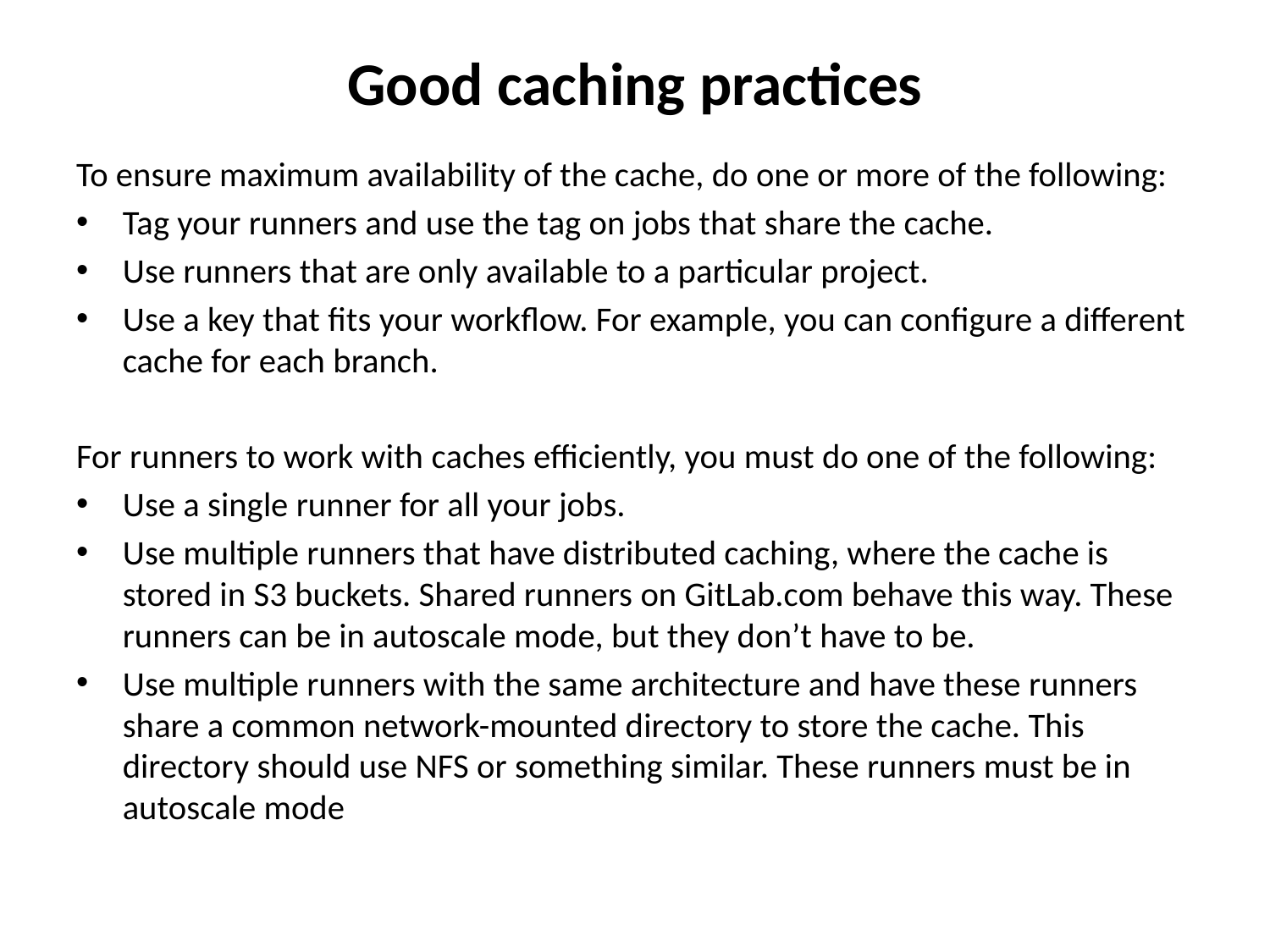

# Good caching practices
To ensure maximum availability of the cache, do one or more of the following:
Tag your runners and use the tag on jobs that share the cache.
Use runners that are only available to a particular project.
Use a key that fits your workflow. For example, you can configure a different cache for each branch.

For runners to work with caches efficiently, you must do one of the following:
Use a single runner for all your jobs.
Use multiple runners that have distributed caching, where the cache is stored in S3 buckets. Shared runners on GitLab.com behave this way. These runners can be in autoscale mode, but they don’t have to be.
Use multiple runners with the same architecture and have these runners share a common network-mounted directory to store the cache. This directory should use NFS or something similar. These runners must be in autoscale mode